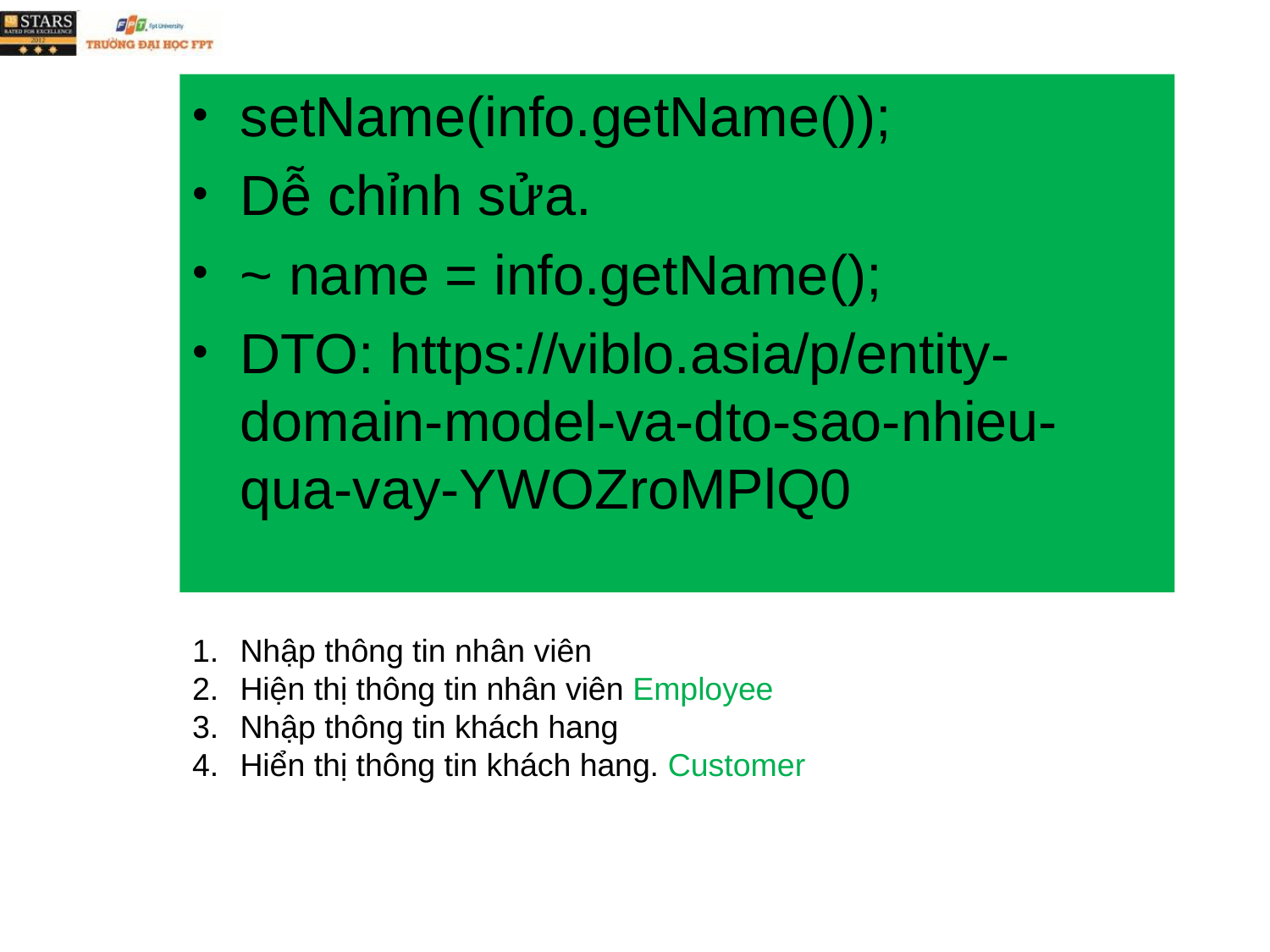

setName(info.getName());
Dễ chỉnh sửa.
~ name = info.getName();
DTO: https://viblo.asia/p/entity-domain-model-va-dto-sao-nhieu-qua-vay-YWOZroMPlQ0

Nhập thông tin nhân viên
Hiện thị thông tin nhân viên Employee
Nhập thông tin khách hang
Hiển thị thông tin khách hang. Customer